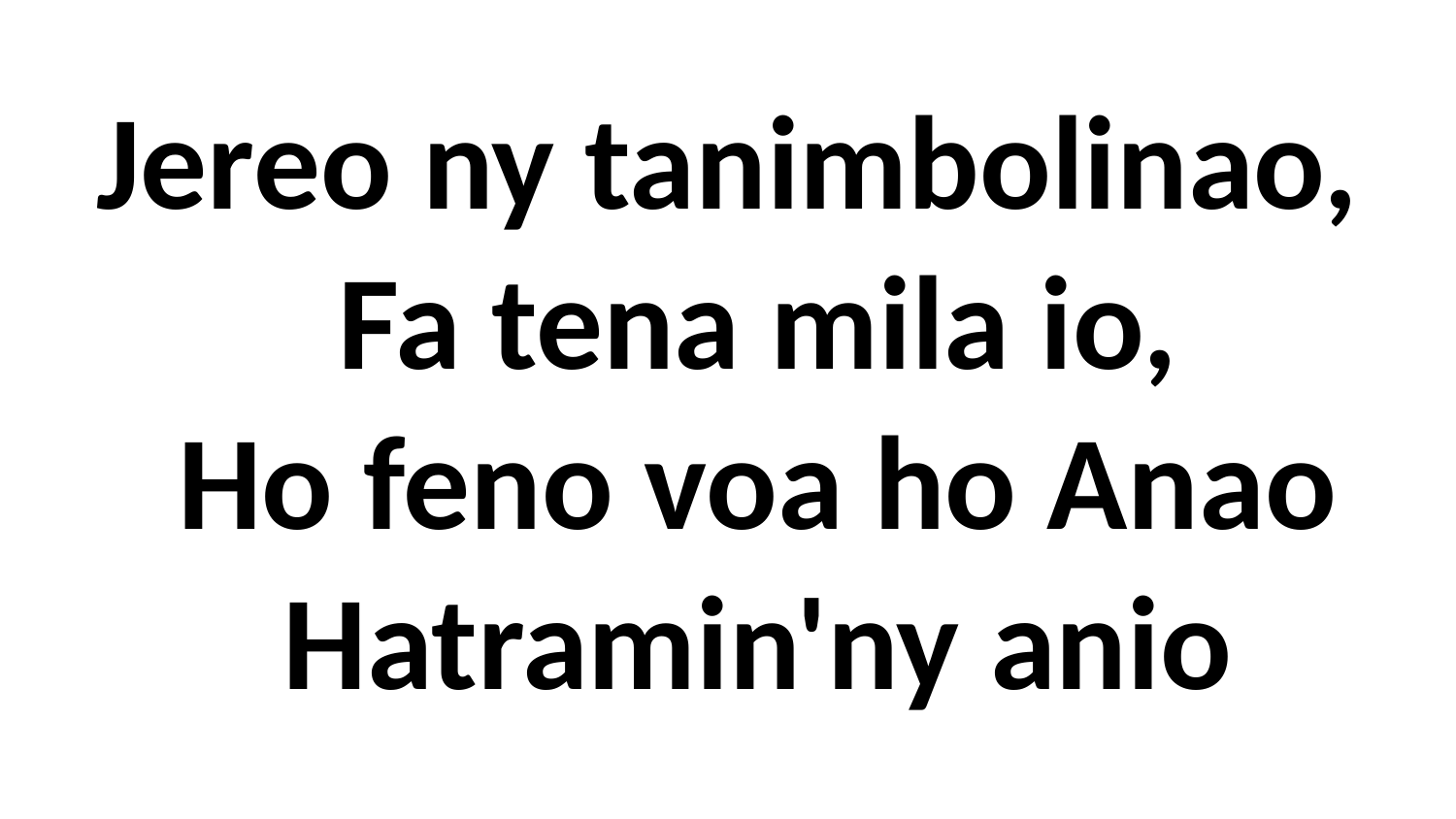

Jereo ny tanimbolinao,
  Fa tena mila io,
  Ho feno voa ho Anao
  Hatramin'ny anio